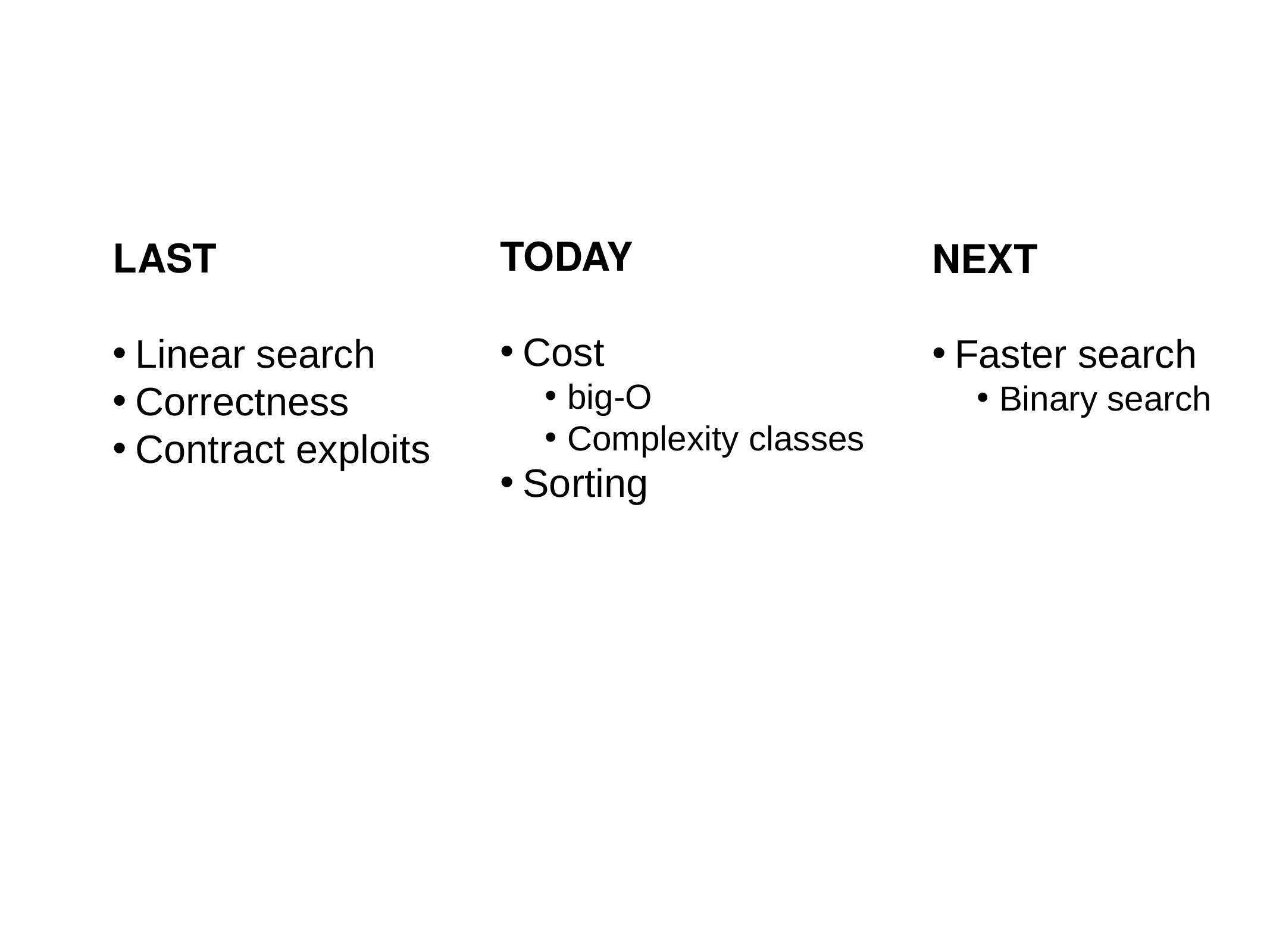

TODAY

Cost
big-O
Complexity classes
Sorting
LAST

Linear search
Correctness
Contract exploits
NEXT

Faster search
Binary search